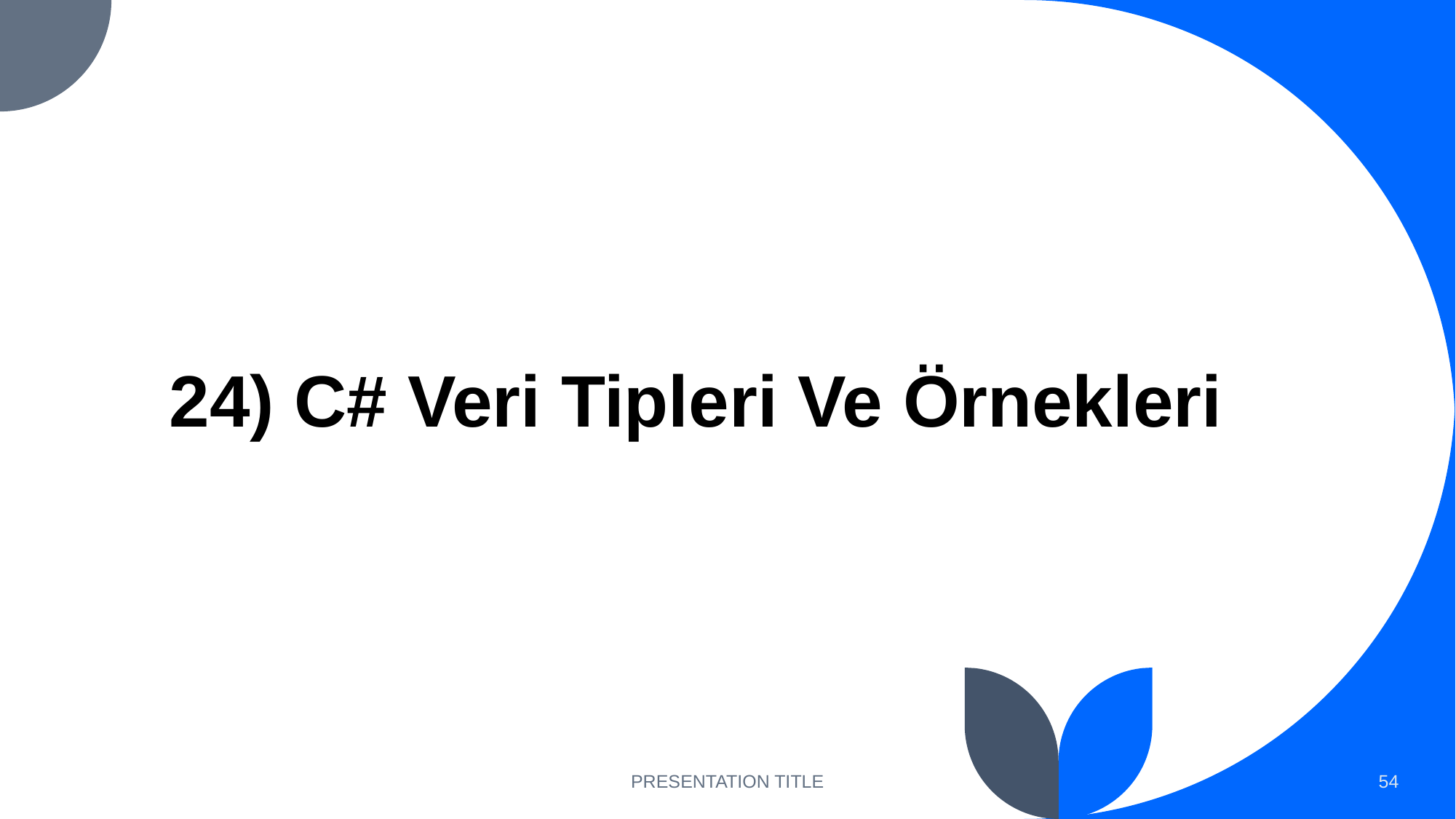

# 24) C# Veri Tipleri Ve Örnekleri

PRESENTATION TITLE
54